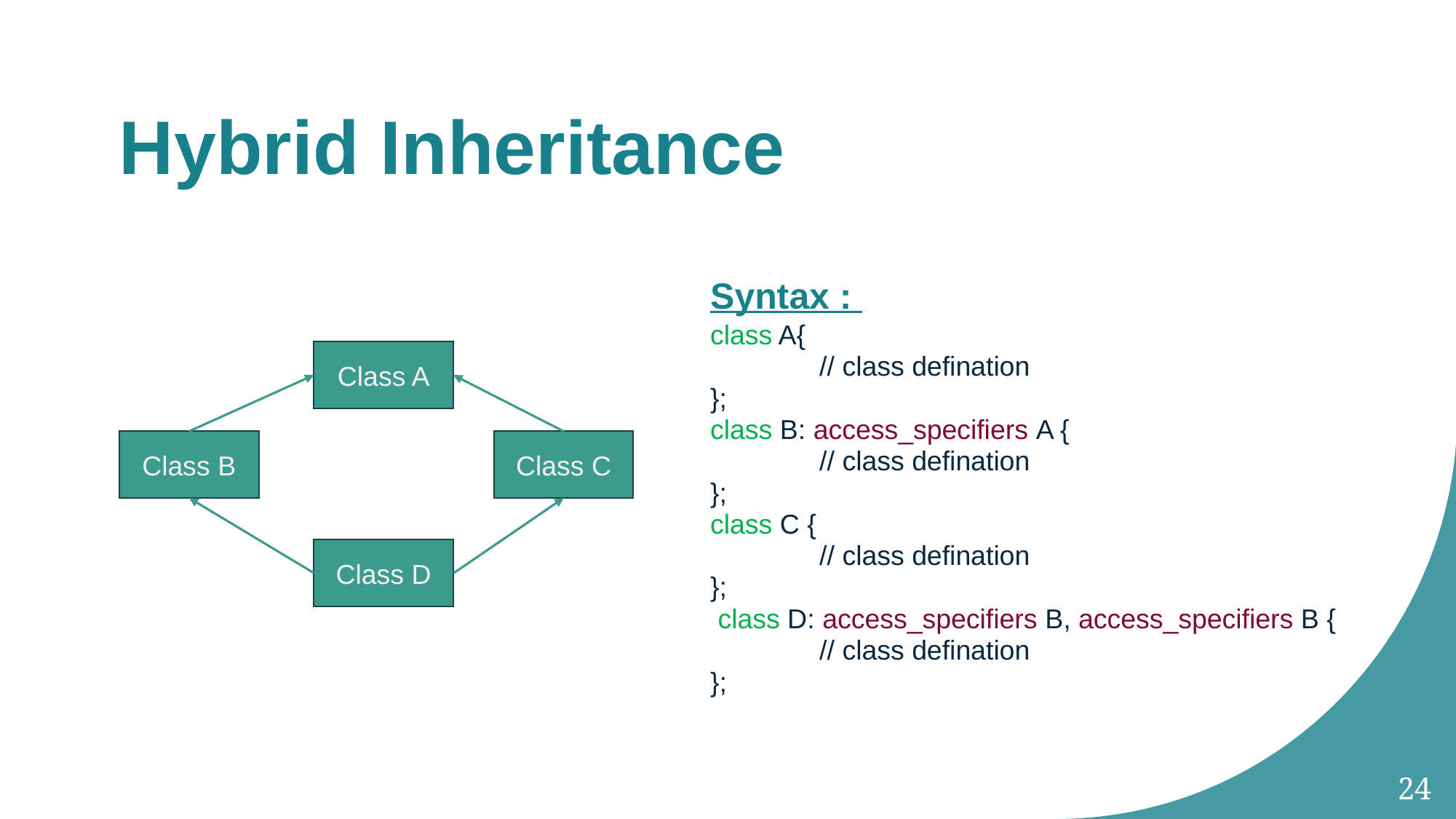

# Hybrid Inheritance

Syntax :
class A{
	// class defination
};
class B: access_specifiers A {
	// class defination
};
class C {
	// class defination
};
 class D: access_specifiers B, access_specifiers B {
	// class defination
};

Class A
Class B
Class C
Class D
24